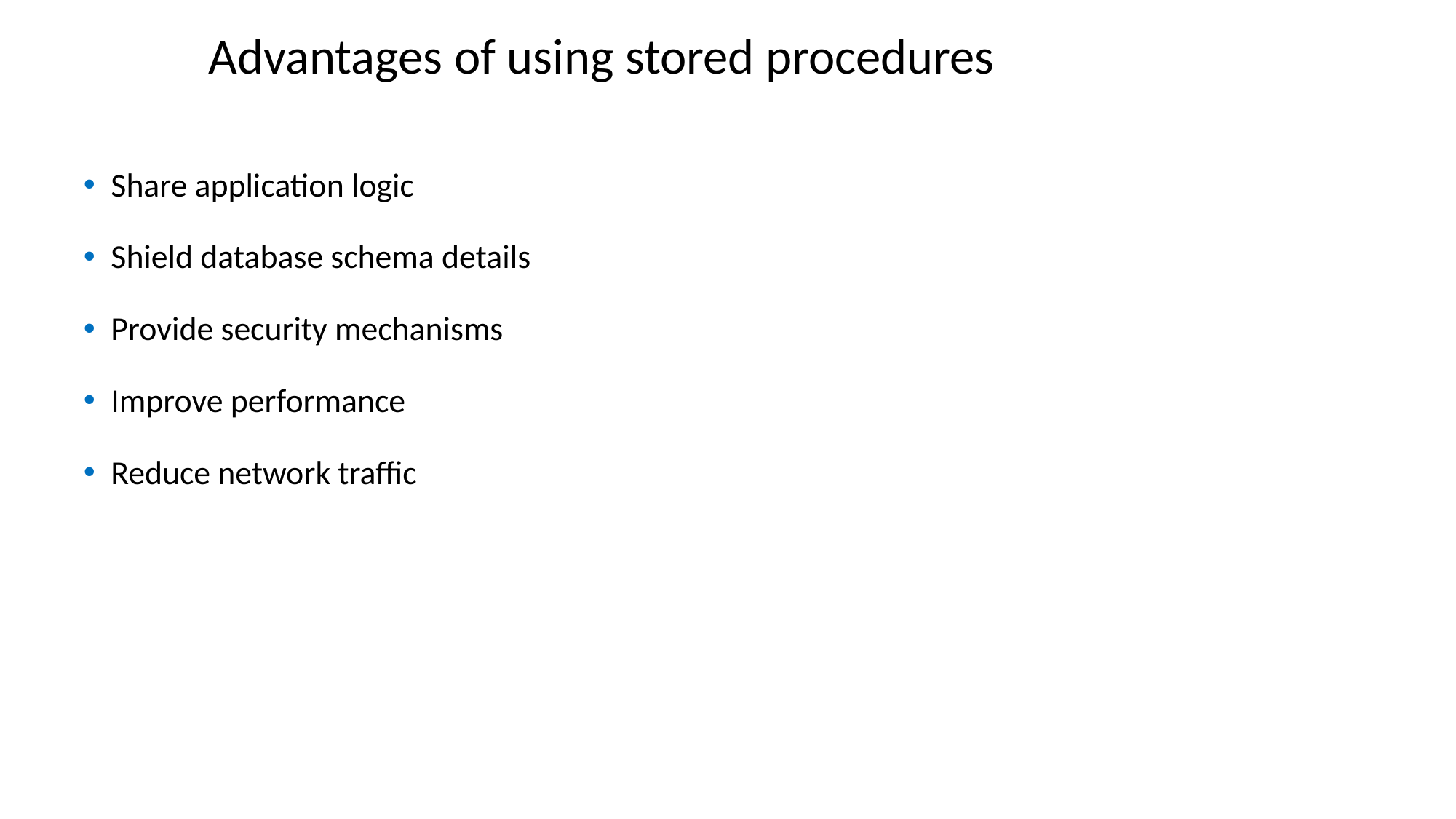

Advantages of using stored procedures
Share application logic

Shield database schema details

Provide security mechanisms

Improve performance

Reduce network traffic